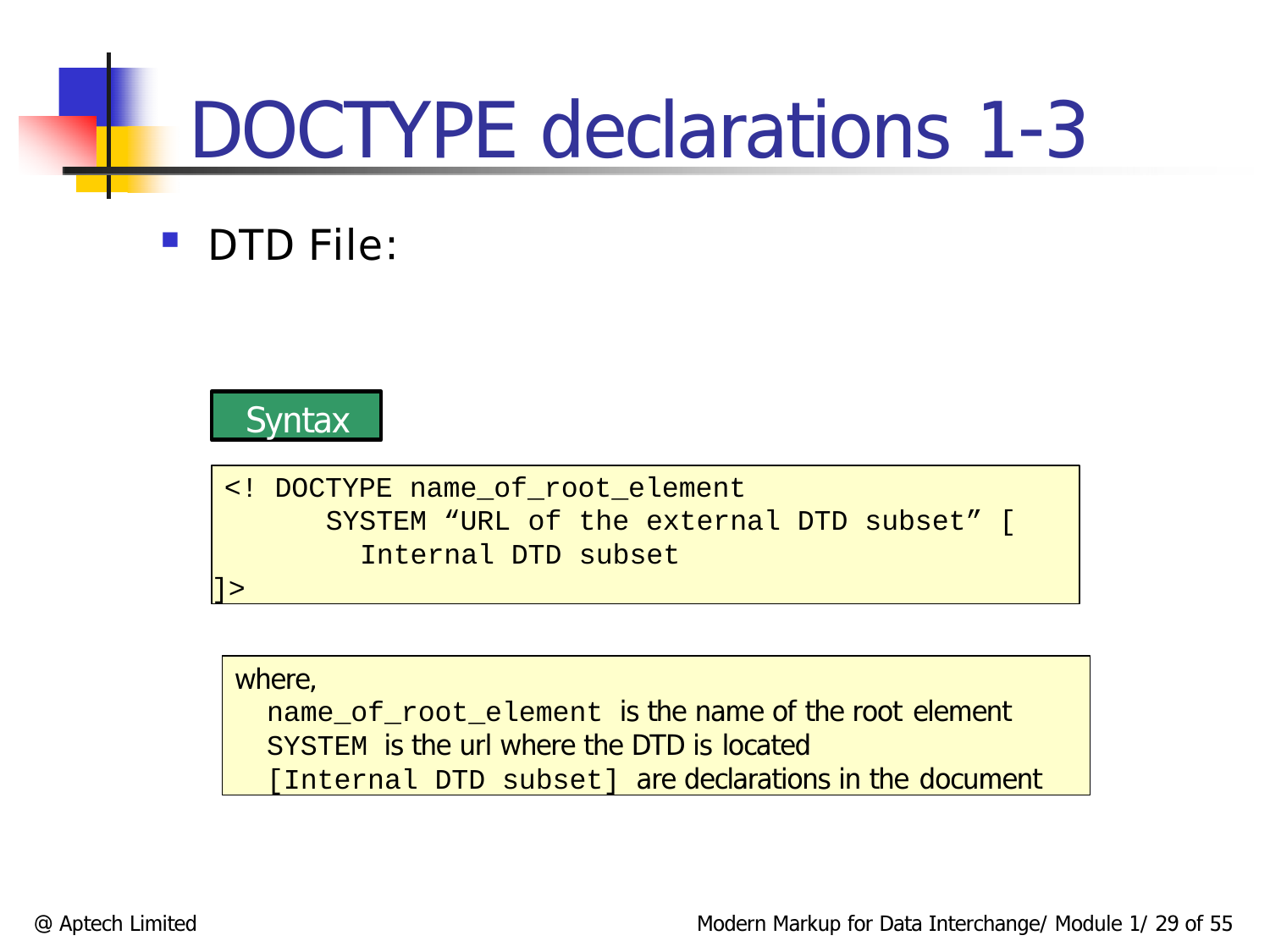

# DOCTYPE declarations 1-3

DTD File:
Syntax
<! DOCTYPE name_of_root_element
SYSTEM “URL of the external DTD subset” [  Internal DTD subset
]>
where,
name_of_root_element is the name of the root element
SYSTEM is the url where the DTD is located
[Internal DTD subset] are declarations in the document
@ Aptech Limited
Modern Markup for Data Interchange/ Module 1/ 29 of 55